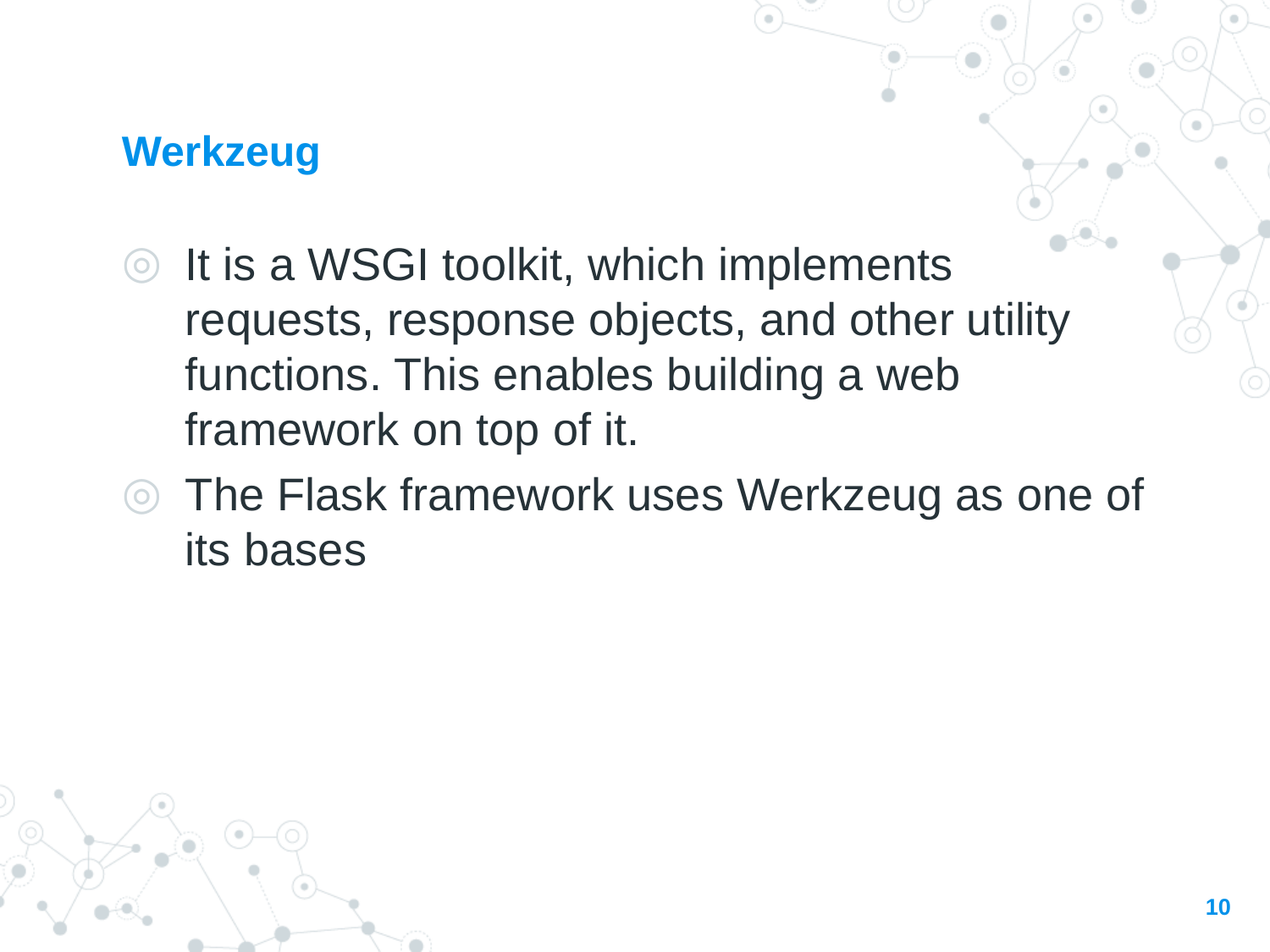

# Werkzeug
It is a WSGI toolkit, which implements requests, response objects, and other utility functions. This enables building a web framework on top of it.
The Flask framework uses Werkzeug as one of its bases
10